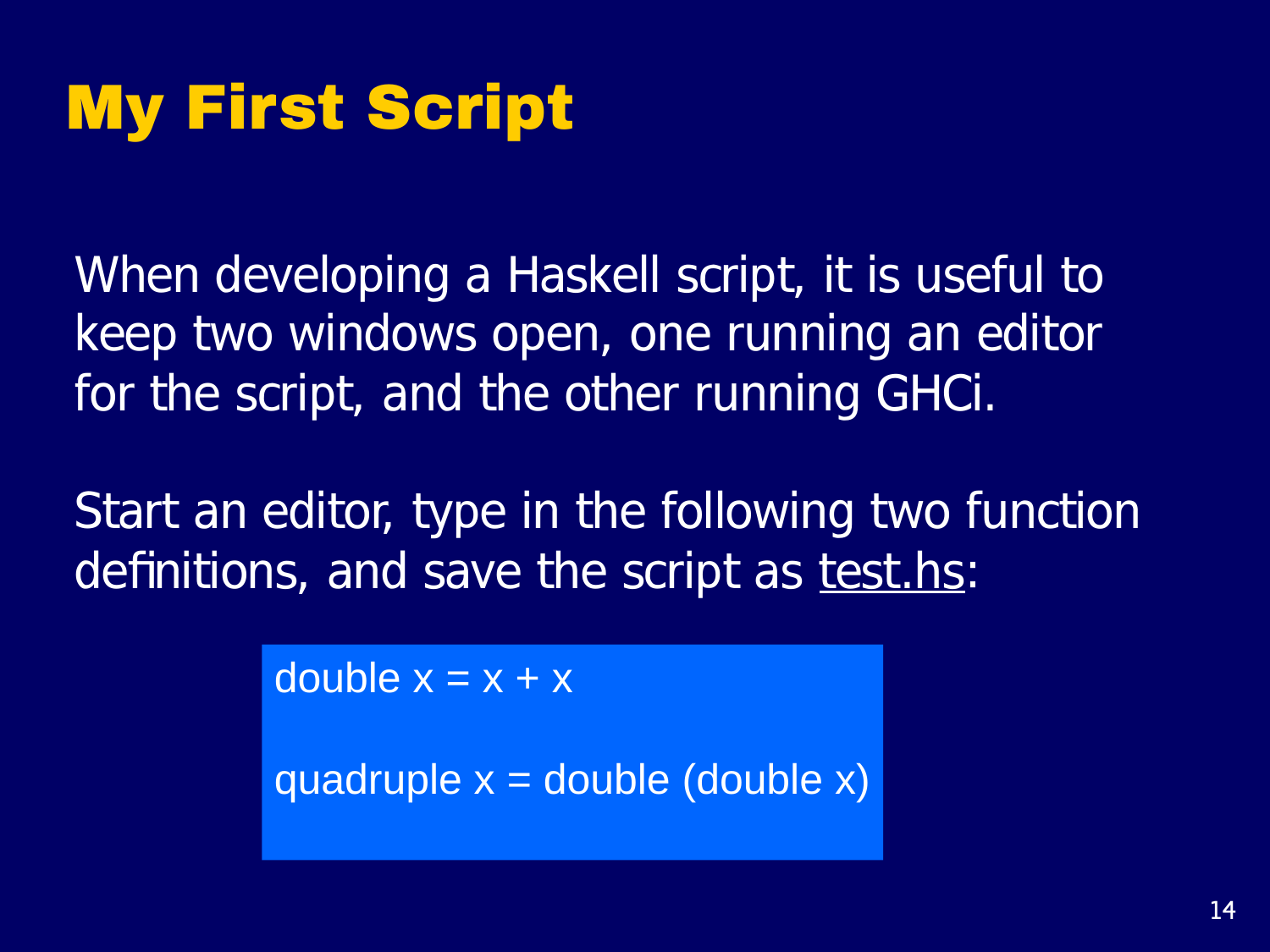

# My First Script
When developing a Haskell script, it is useful to keep two windows open, one running an editor for the script, and the other running GHCi.

Start an editor, type in the following two function definitions, and save the script as test.hs:
double x = x + x

quadruple x = double (double x)

14